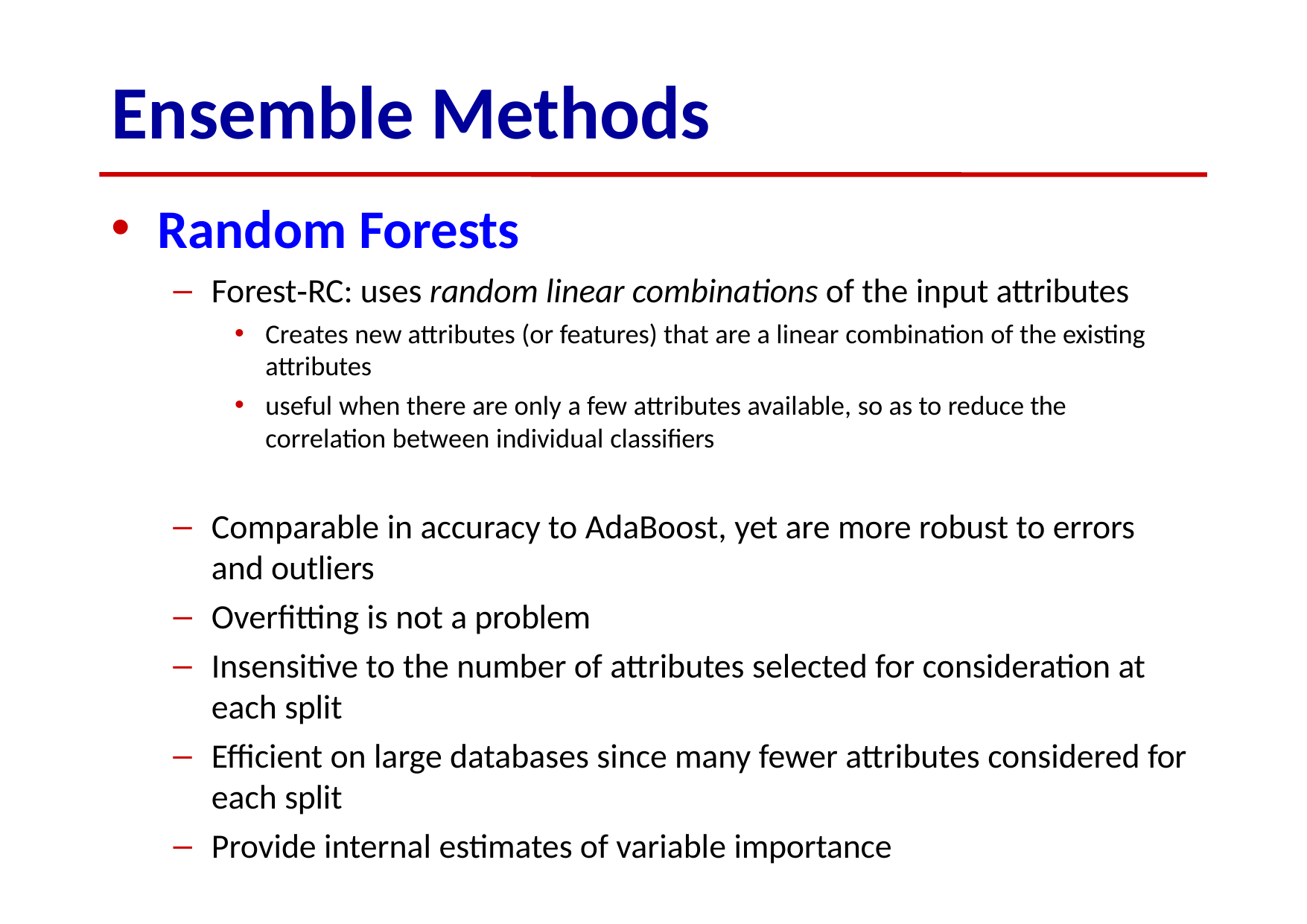

# Ensemble Methods
Random Forests
Forest‐RC: uses random linear combinations of the input attributes
Creates new attributes (or features) that are a linear combination of the existing attributes
useful when there are only a few attributes available, so as to reduce the correlation between individual classifiers

Comparable in accuracy to AdaBoost, yet are more robust to errors and outliers
Overfitting is not a problem
Insensitive to the number of attributes selected for consideration at each split
Efficient on large databases since many fewer attributes considered for each split
Provide internal estimates of variable importance